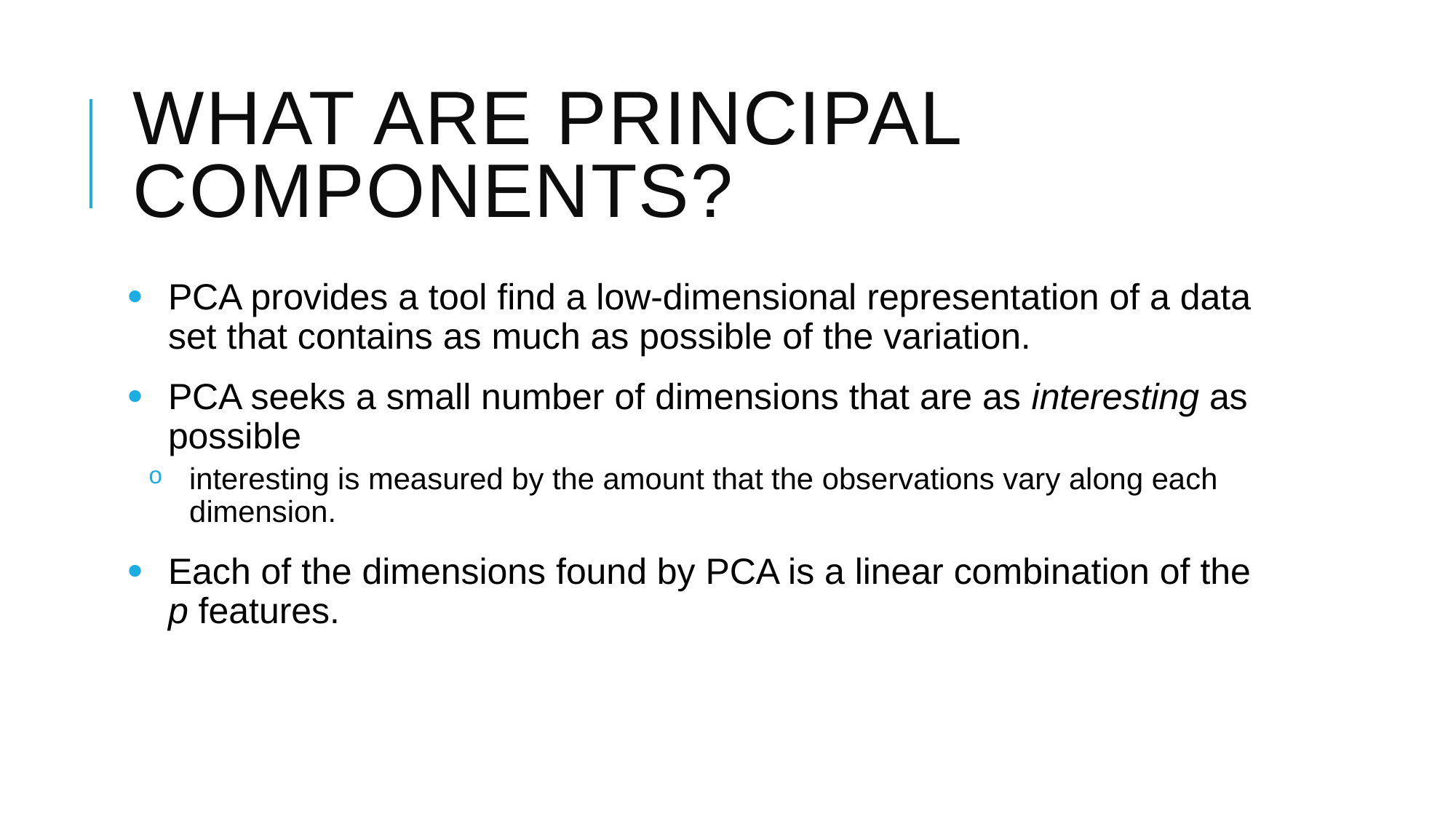

# What are Principal Components?
PCA provides a tool find a low-dimensional representation of a data set that contains as much as possible of the variation.
PCA seeks a small number of dimensions that are as interesting as possible
interesting is measured by the amount that the observations vary along each dimension.
Each of the dimensions found by PCA is a linear combination of the p features.